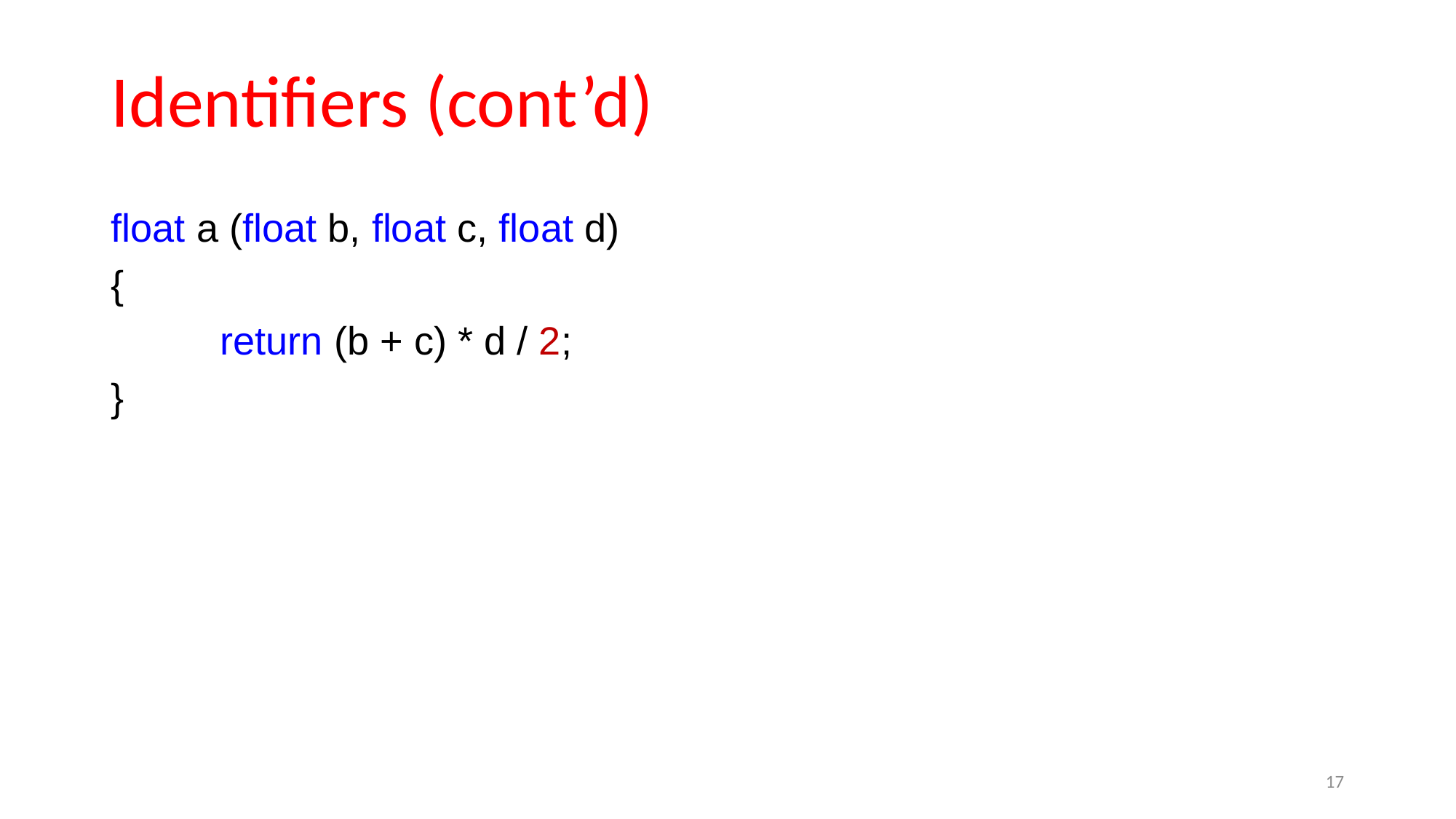

# Identifiers (cont’d)
float a (float b, float c, float d)
{
	return (b + c) * d / 2;
}

17